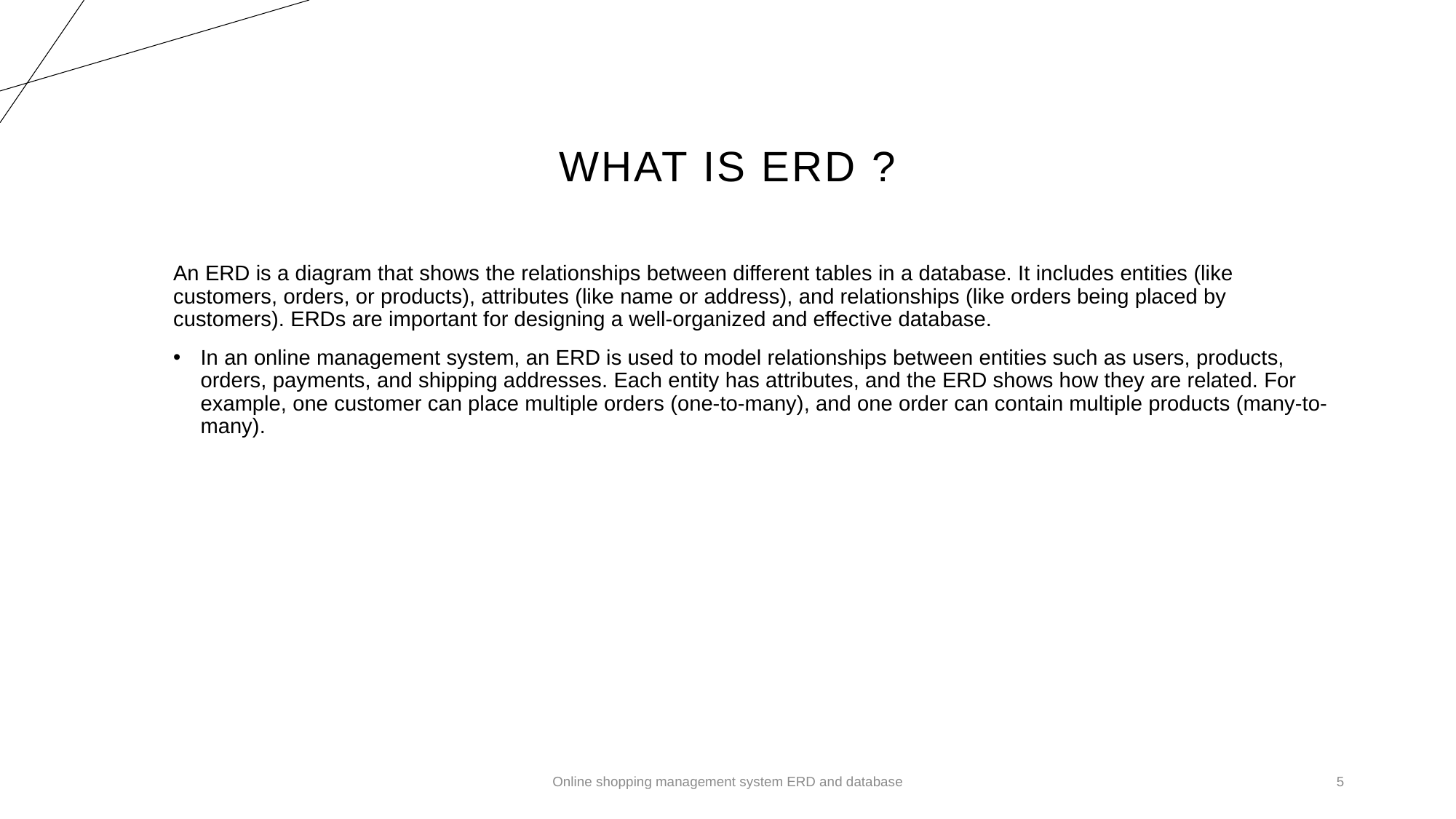

# What is ERD ?
An ERD is a diagram that shows the relationships between different tables in a database. It includes entities (like customers, orders, or products), attributes (like name or address), and relationships (like orders being placed by customers). ERDs are important for designing a well-organized and effective database.
In an online management system, an ERD is used to model relationships between entities such as users, products, orders, payments, and shipping addresses. Each entity has attributes, and the ERD shows how they are related. For example, one customer can place multiple orders (one-to-many), and one order can contain multiple products (many-to-many).
Online shopping management system ERD and database
5